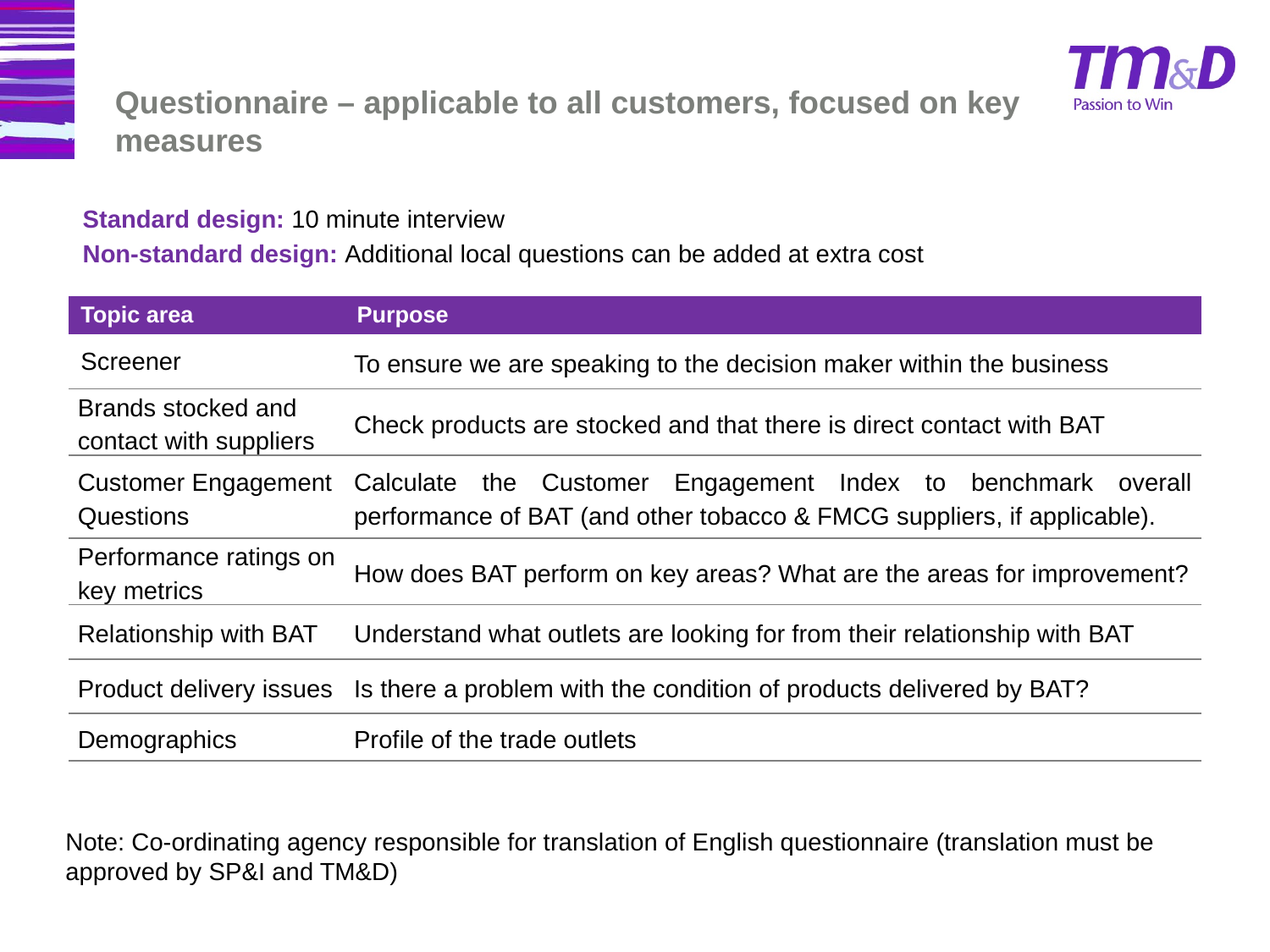

# Questionnaire – applicable to all customers, focused on key measures
Standard design: 10 minute interview
Non-standard design: Additional local questions can be added at extra cost

| Topic area | Purpose |
| --- | --- |
| Screener | To ensure we are speaking to the decision maker within the business |
| Brands stocked and contact with suppliers | Check products are stocked and that there is direct contact with BAT |
| Customer Engagement Questions | Calculate the Customer Engagement Index to benchmark overall performance of BAT (and other tobacco & FMCG suppliers, if applicable). |
| Performance ratings on key metrics | How does BAT perform on key areas? What are the areas for improvement? |
| Relationship with BAT | Understand what outlets are looking for from their relationship with BAT |
| Product delivery issues | Is there a problem with the condition of products delivered by BAT? |
| Demographics | Profile of the trade outlets |
Note: Co-ordinating agency responsible for translation of English questionnaire (translation must be approved by SP&I and TM&D)